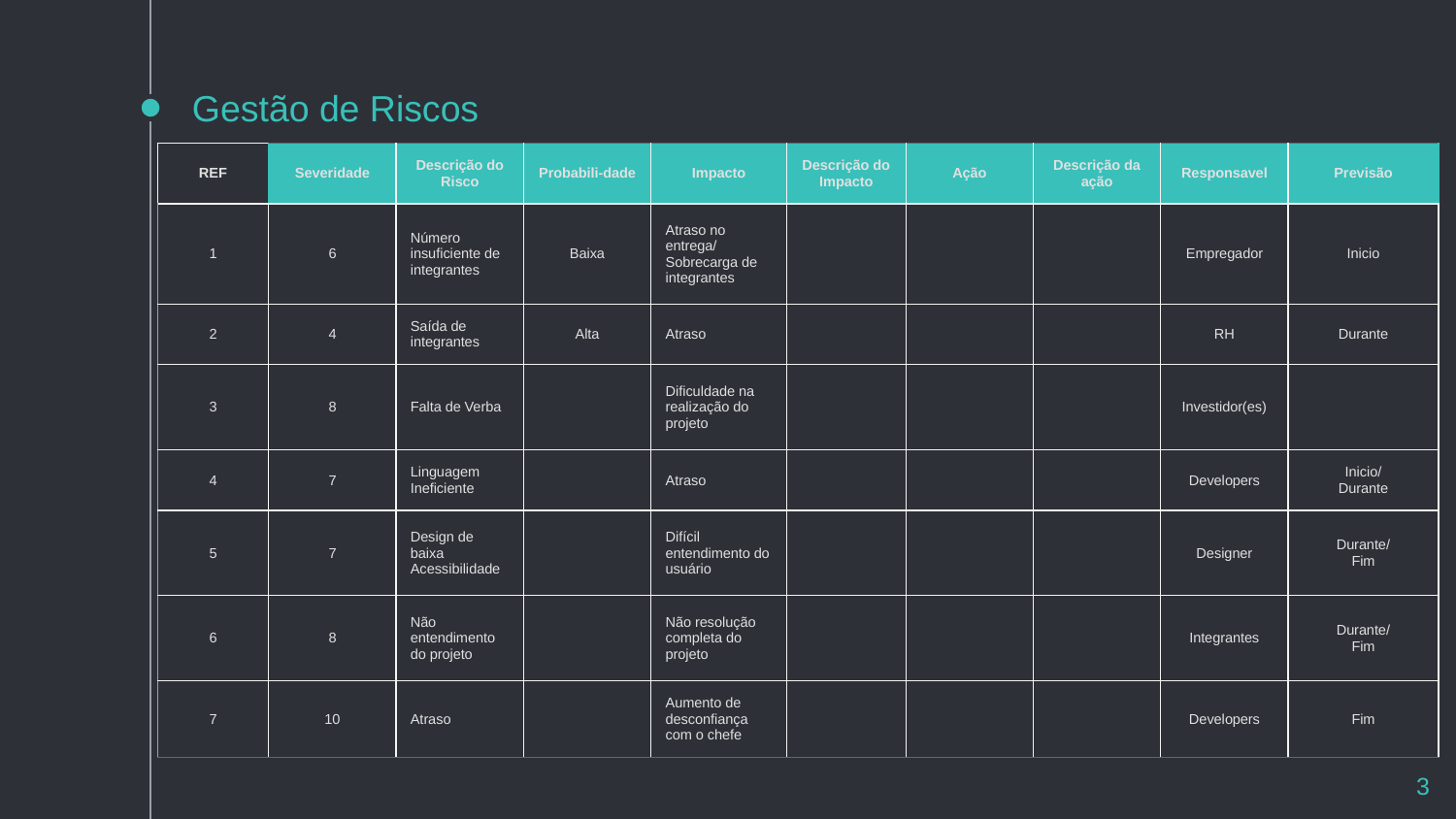

# Gestão de Riscos
| REF | Severidade | Descrição do Risco | Probabili-dade | Impacto | Descrição do Impacto | Ação | Descrição da ação | Responsavel | Previsão |
| --- | --- | --- | --- | --- | --- | --- | --- | --- | --- |
| 1 | 6 | Número insuficiente de integrantes | Baixa | Atraso no entrega/ Sobrecarga de integrantes |  |  |  | Empregador | Inicio |
| 2 | 4 | Saída de integrantes | Alta | Atraso |  |  |  | RH | Durante |
| 3 | 8 | Falta de Verba |  | Dificuldade na realização do projeto |  |  |  | Investidor(es) |  |
| 4 | 7 | Linguagem Ineficiente |  | Atraso |  |  |  | Developers | Inicio/ Durante |
| 5 | 7 | Design de baixa Acessibilidade |  | Difícil entendimento do usuário |  |  |  | Designer | Durante/ Fim |
| 6 | 8 | Não entendimento do projeto |  | Não resolução completa do projeto |  |  |  | Integrantes | Durante/ Fim |
| 7 | 10 | Atraso |  | Aumento de desconfiança com o chefe |  |  |  | Developers | Fim |
3